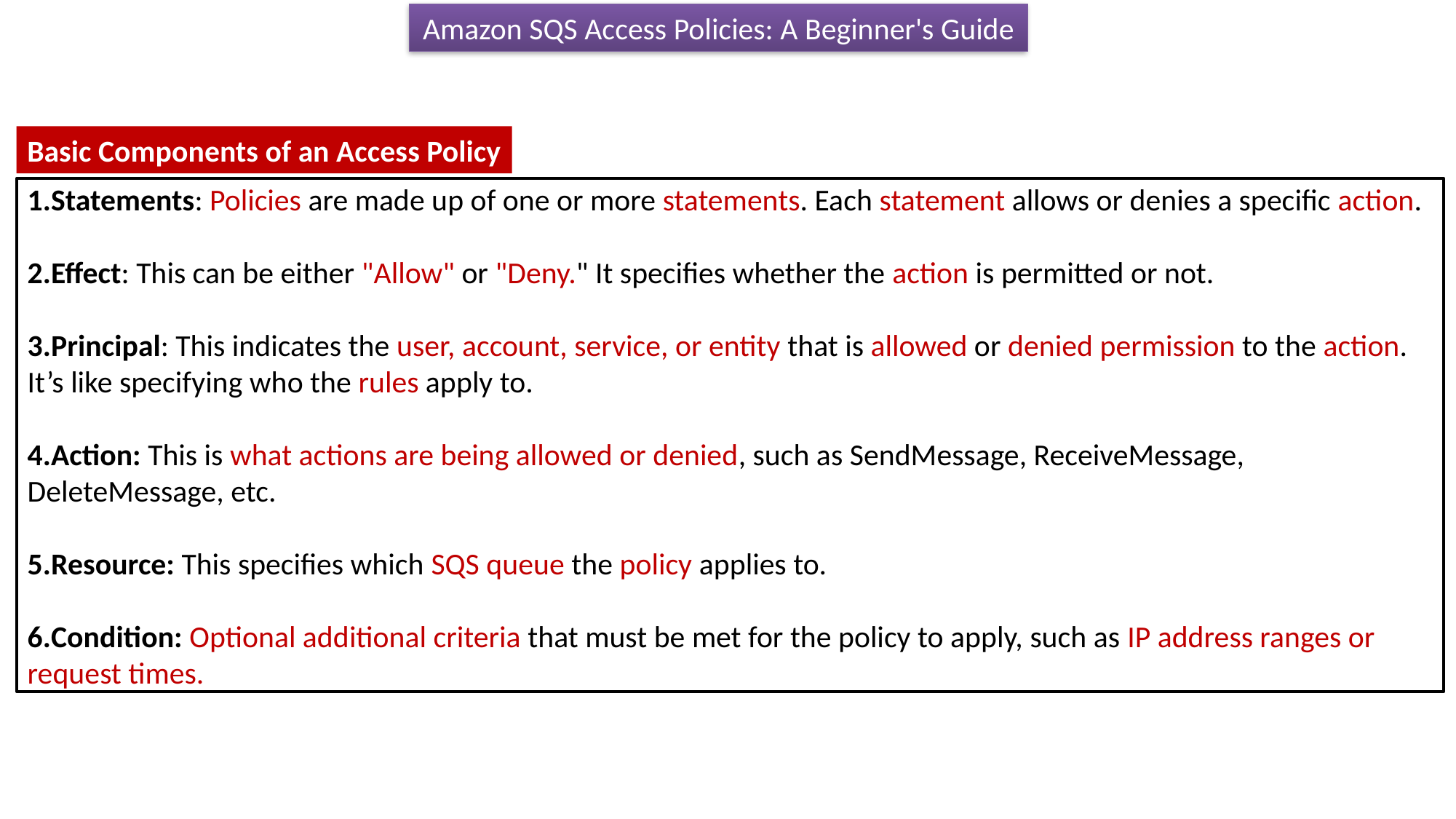

Amazon SQS Access Policies: A Beginner's Guide

Basic Components of an Access Policy
Statements: Policies are made up of one or more statements. Each statement allows or denies a specific action.
Effect: This can be either "Allow" or "Deny." It specifies whether the action is permitted or not.
Principal: This indicates the user, account, service, or entity that is allowed or denied permission to the action. It’s like specifying who the rules apply to.
Action: This is what actions are being allowed or denied, such as SendMessage, ReceiveMessage, DeleteMessage, etc.
Resource: This specifies which SQS queue the policy applies to.
Condition: Optional additional criteria that must be met for the policy to apply, such as IP address ranges or request times.